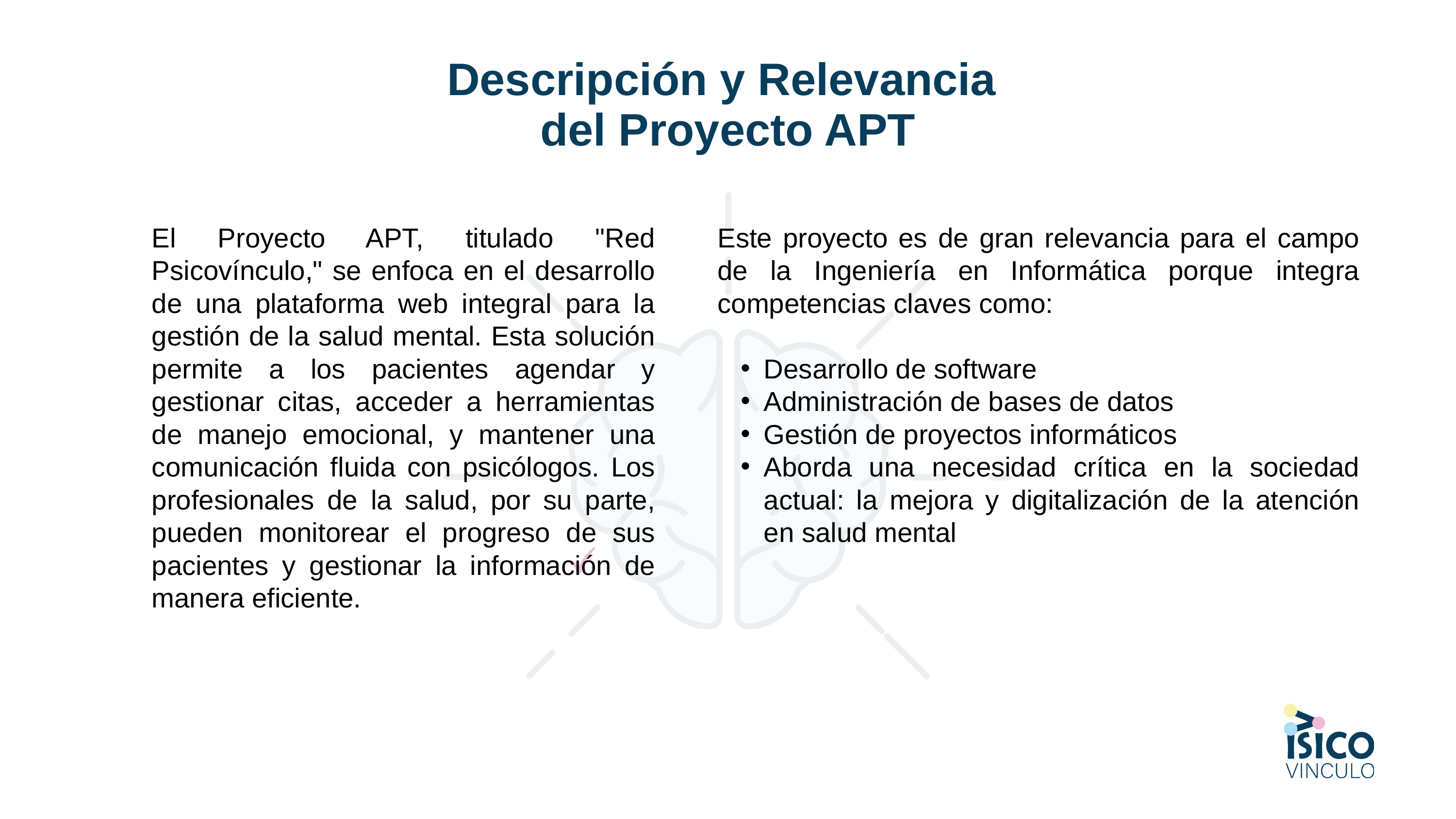

Descripción y Relevancia
del Proyecto APT

El Proyecto APT, titulado "Red Psicovínculo," se enfoca en el desarrollo de una plataforma web integral para la gestión de la salud mental. Esta solución permite a los pacientes agendar y gestionar citas, acceder a herramientas de manejo emocional, y mantener una comunicación fluida con psicólogos. Los profesionales de la salud, por su parte, pueden monitorear el progreso de sus pacientes y gestionar la información de manera eficiente.
Este proyecto es de gran relevancia para el campo de la Ingeniería en Informática porque integra competencias claves como:

Desarrollo de software
Administración de bases de datos
Gestión de proyectos informáticos
Aborda una necesidad crítica en la sociedad actual: la mejora y digitalización de la atención en salud mental